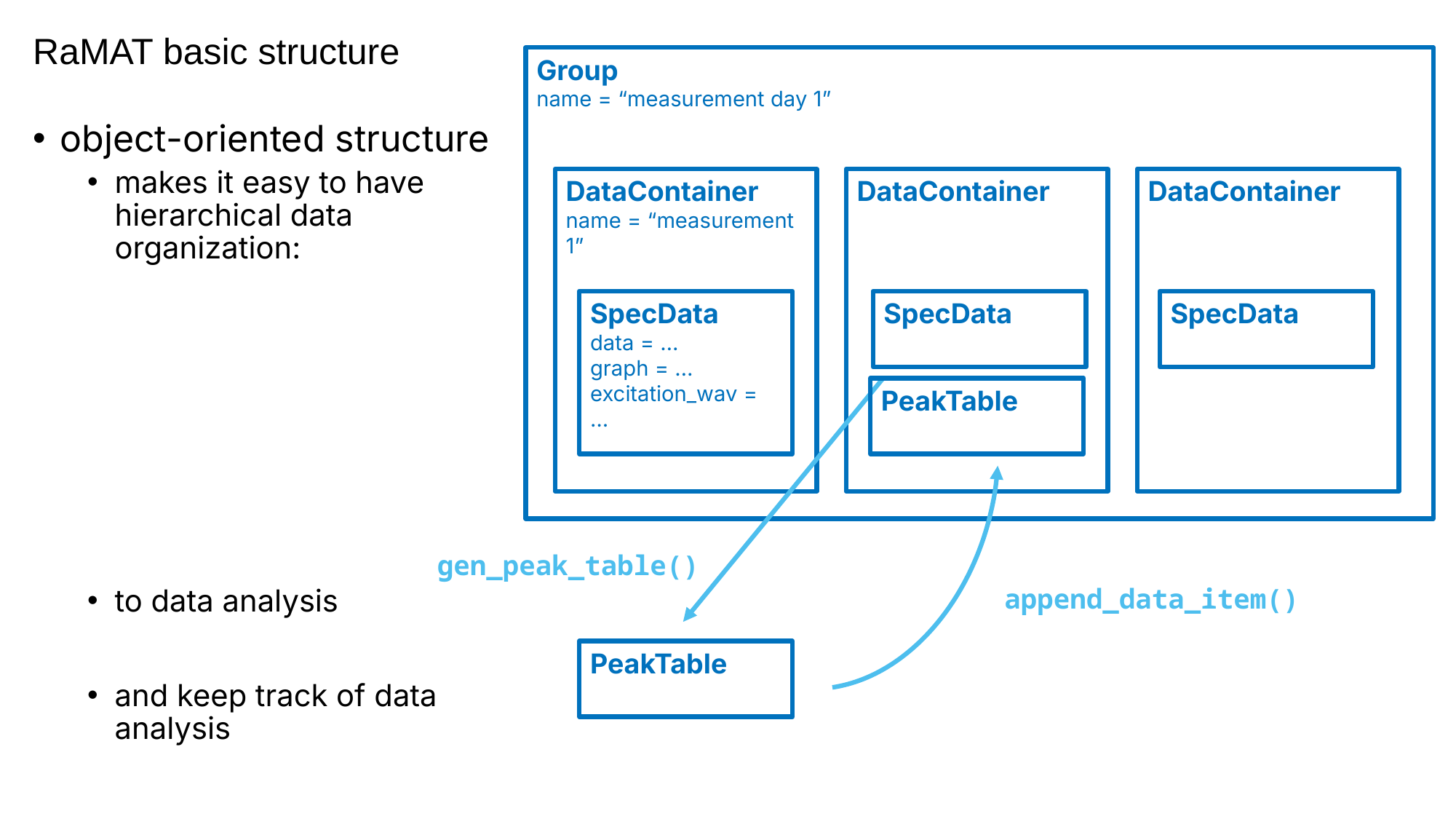

# RaMAT basic structure
Group
name = “measurement day 1”

DataContainer
DataContainer
DataContainer
name = “measurement 1”
SpecData
data = …
graph = …
excitation_wav = …
SpecData
SpecData
object-oriented structure
makes it easy to have hierarchical data organization:

to data analysis

and keep track of data analysis

PeakTable
append_data_item()
gen_peak_table()
PeakTable